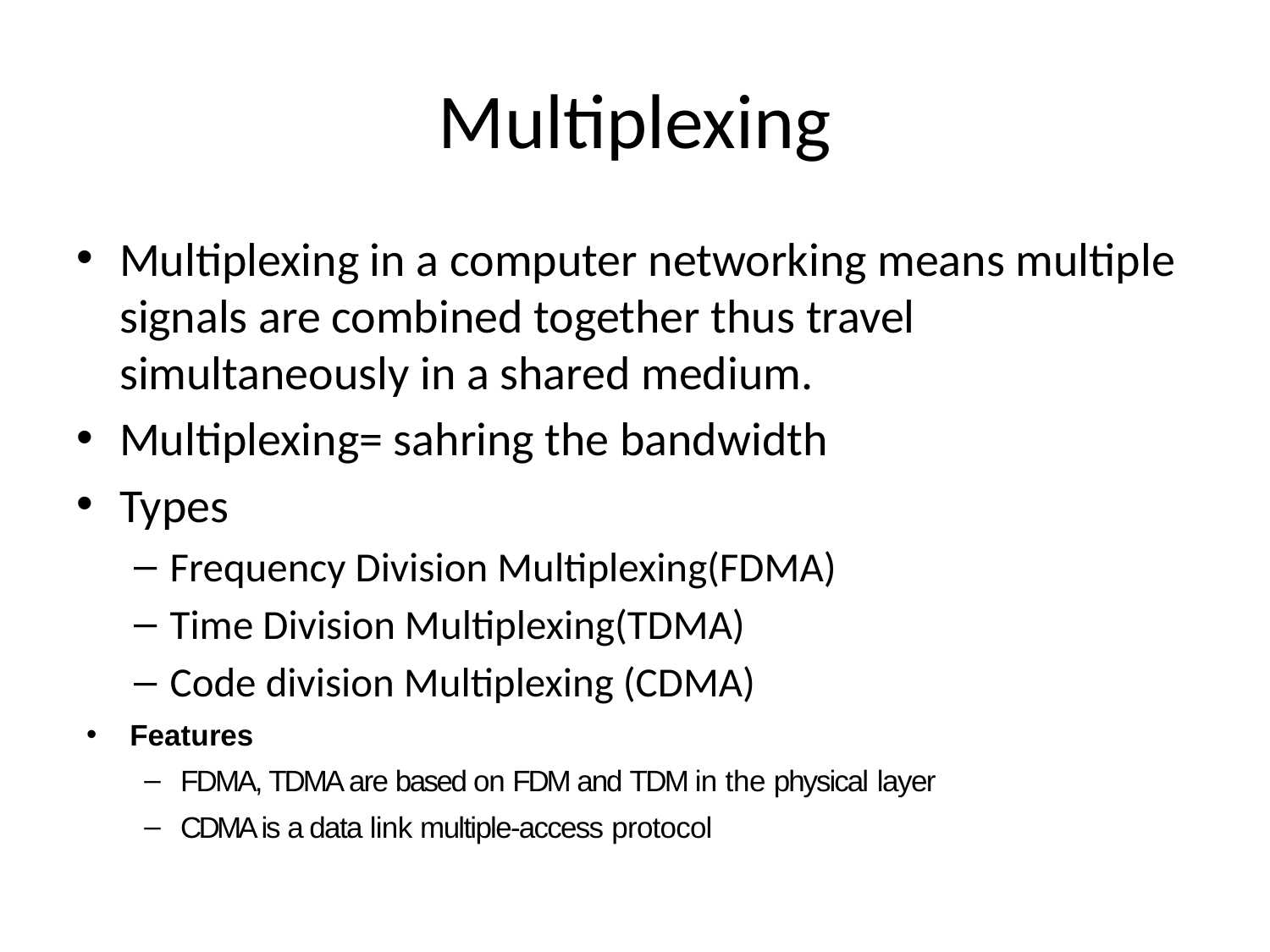

# Multiplexing
Multiplexing in a computer networking means multiple signals are combined together thus travel simultaneously in a shared medium.
Multiplexing= sahring the bandwidth
Types
Frequency Division Multiplexing(FDMA)
Time Division Multiplexing(TDMA)
Code division Multiplexing (CDMA)
Features
FDMA, TDMA are based on FDM and TDM in the physical layer
CDMA is a data link multiple-access protocol